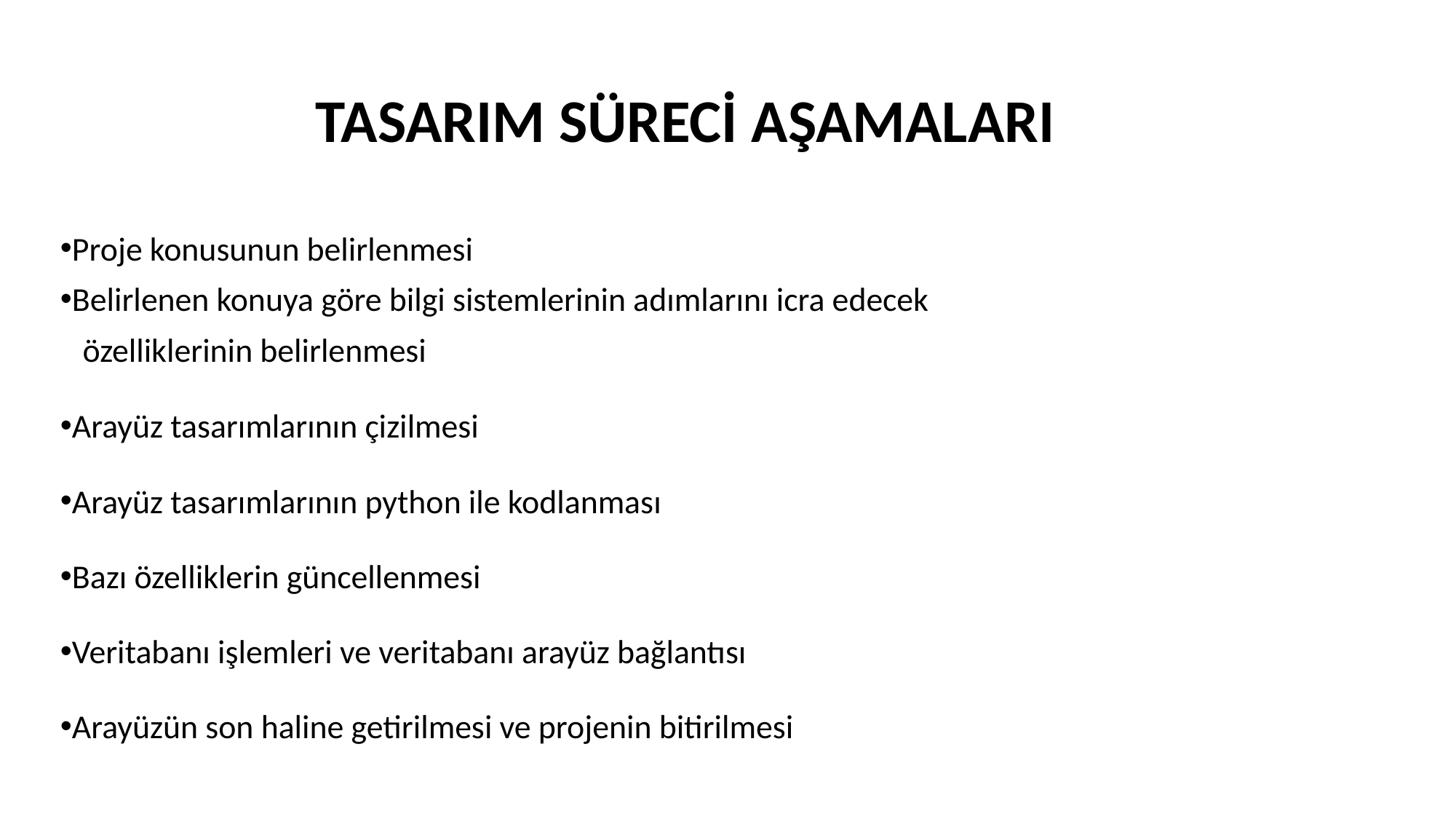

# TASARIM SÜRECİ AŞAMALARI
Proje konusunun belirlenmesi
Belirlenen konuya göre bilgi sistemlerinin adımlarını icra edecek
   özelliklerinin belirlenmesi
Arayüz tasarımlarının çizilmesi
Arayüz tasarımlarının python ile kodlanması
Bazı özelliklerin güncellenmesi
Veritabanı işlemleri ve veritabanı arayüz bağlantısı
Arayüzün son haline getirilmesi ve projenin bitirilmesi